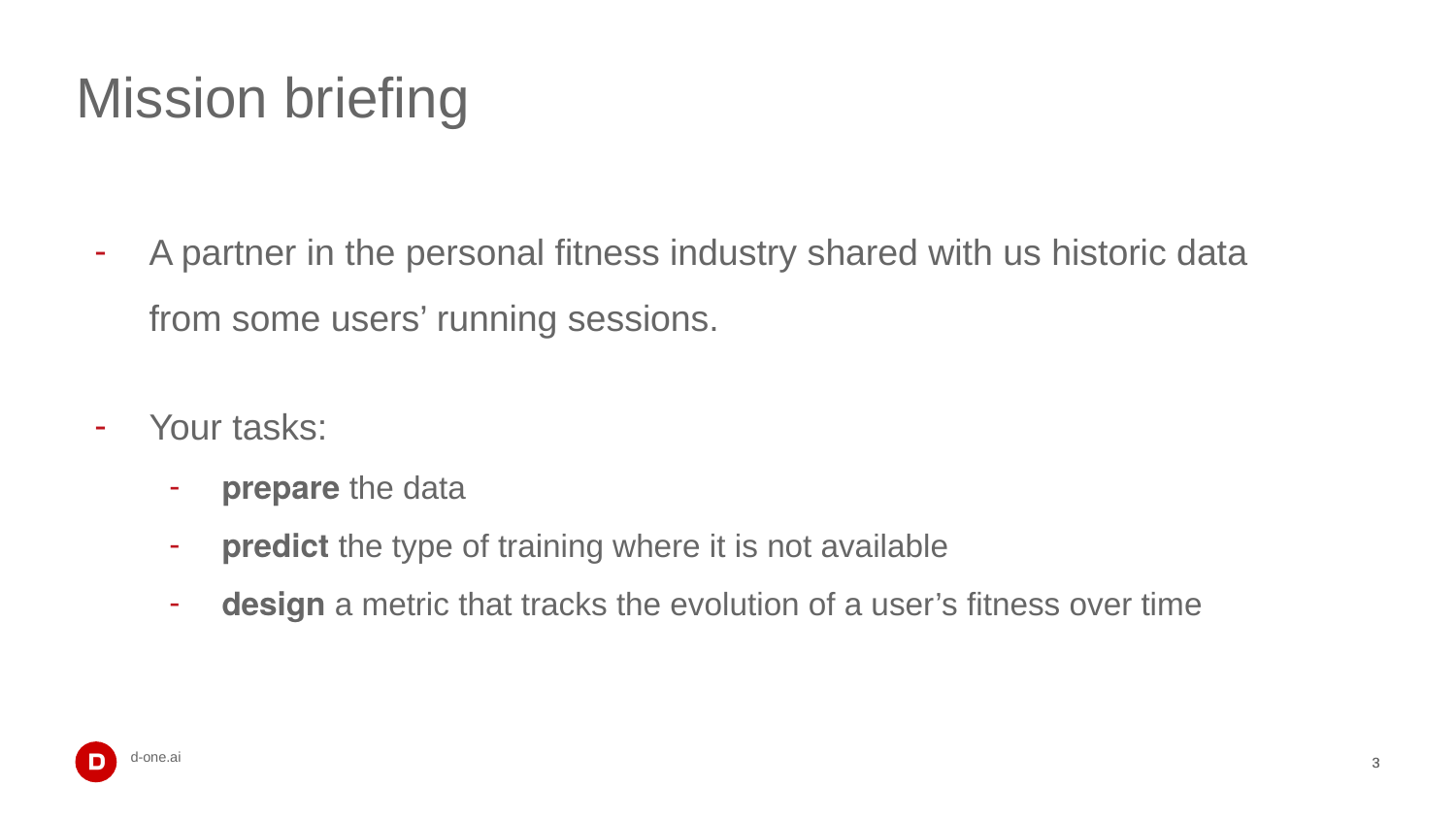

# Mission briefing
A partner in the personal fitness industry shared with us historic data from some users’ running sessions.
Your tasks:
prepare the data
predict the type of training where it is not available
design a metric that tracks the evolution of a user’s fitness over time
3
3